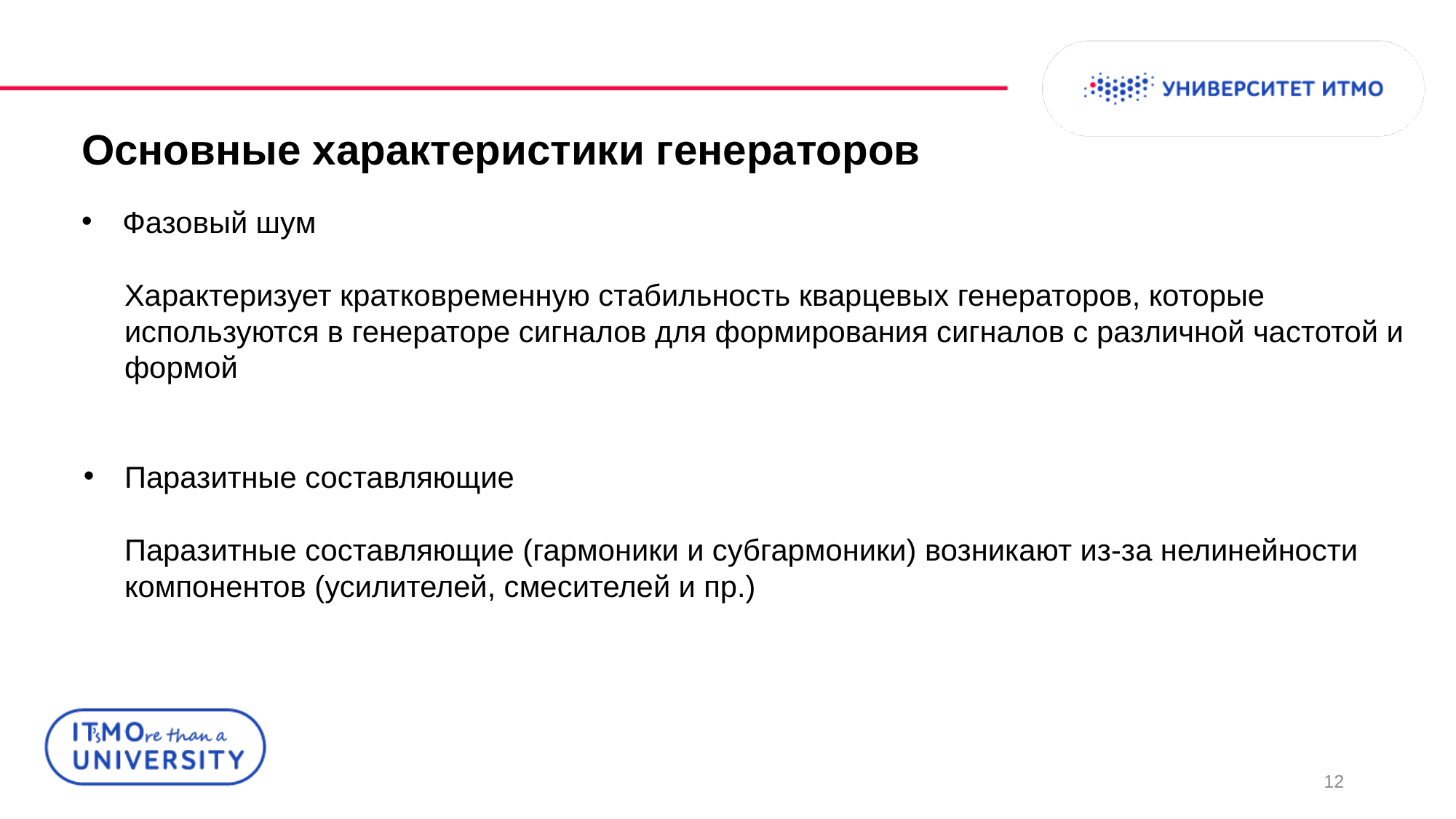

Основные характеристики генераторов
Фазовый шум

Характеризует кратковременную стабильность кварцевых генераторов, которые используются в генераторе сигналов для формирования сигналов с различной частотой и формой

Паразитные составляющие

Паразитные составляющие (гармоники и субгармоники) возникают из-за нелинейности компонентов (усилителей, смесителей и пр.)
12